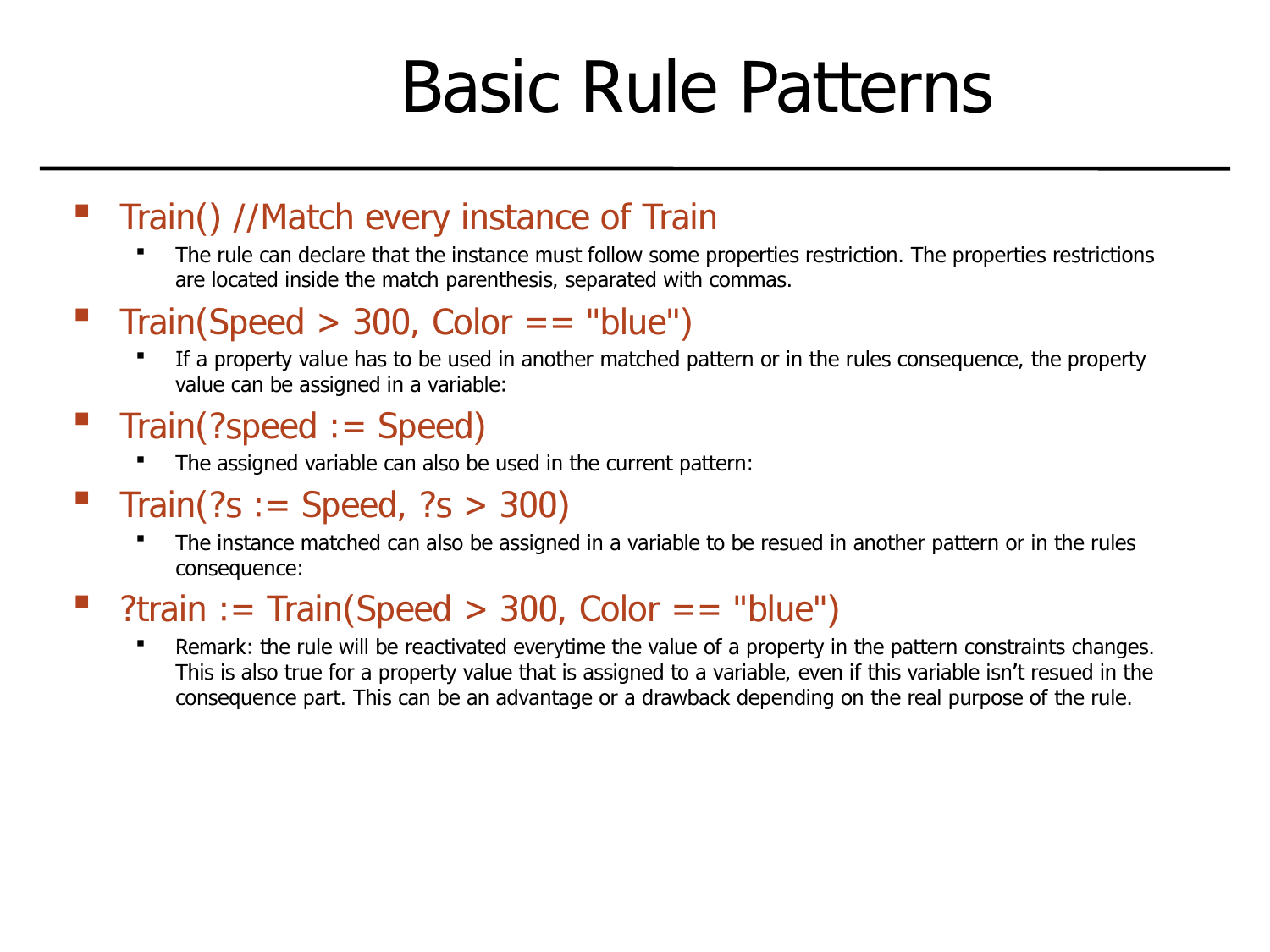

# Basic Rule Patterns
Train() //Match every instance of Train
The rule can declare that the instance must follow some properties restriction. The properties restrictions are located inside the match parenthesis, separated with commas.
Train(Speed > 300, Color == "blue")
If a property value has to be used in another matched pattern or in the rules consequence, the property value can be assigned in a variable:
Train(?speed := Speed)
The assigned variable can also be used in the current pattern:
Train(?s := Speed, ?s > 300)
The instance matched can also be assigned in a variable to be resued in another pattern or in the rules consequence:
?train := Train(Speed > 300, Color == "blue")
Remark: the rule will be reactivated everytime the value of a property in the pattern constraints changes. This is also true for a property value that is assigned to a variable, even if this variable isn’t resued in the consequence part. This can be an advantage or a drawback depending on the real purpose of the rule.